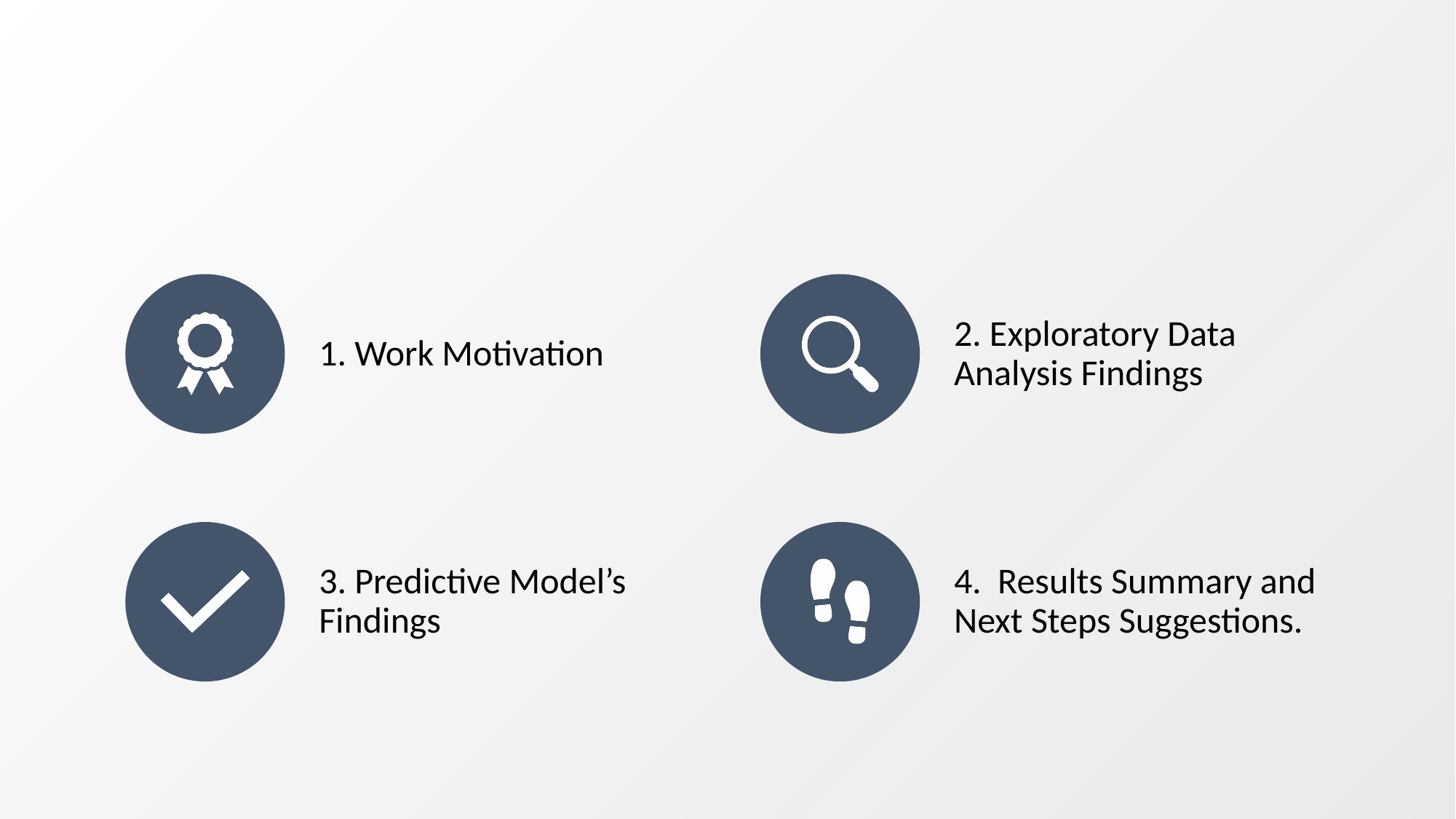

1. Work Motivation
2. Exploratory Data Analysis Findings
3. Predictive Model’s Findings
4.  Results Summary and Next Steps Suggestions.